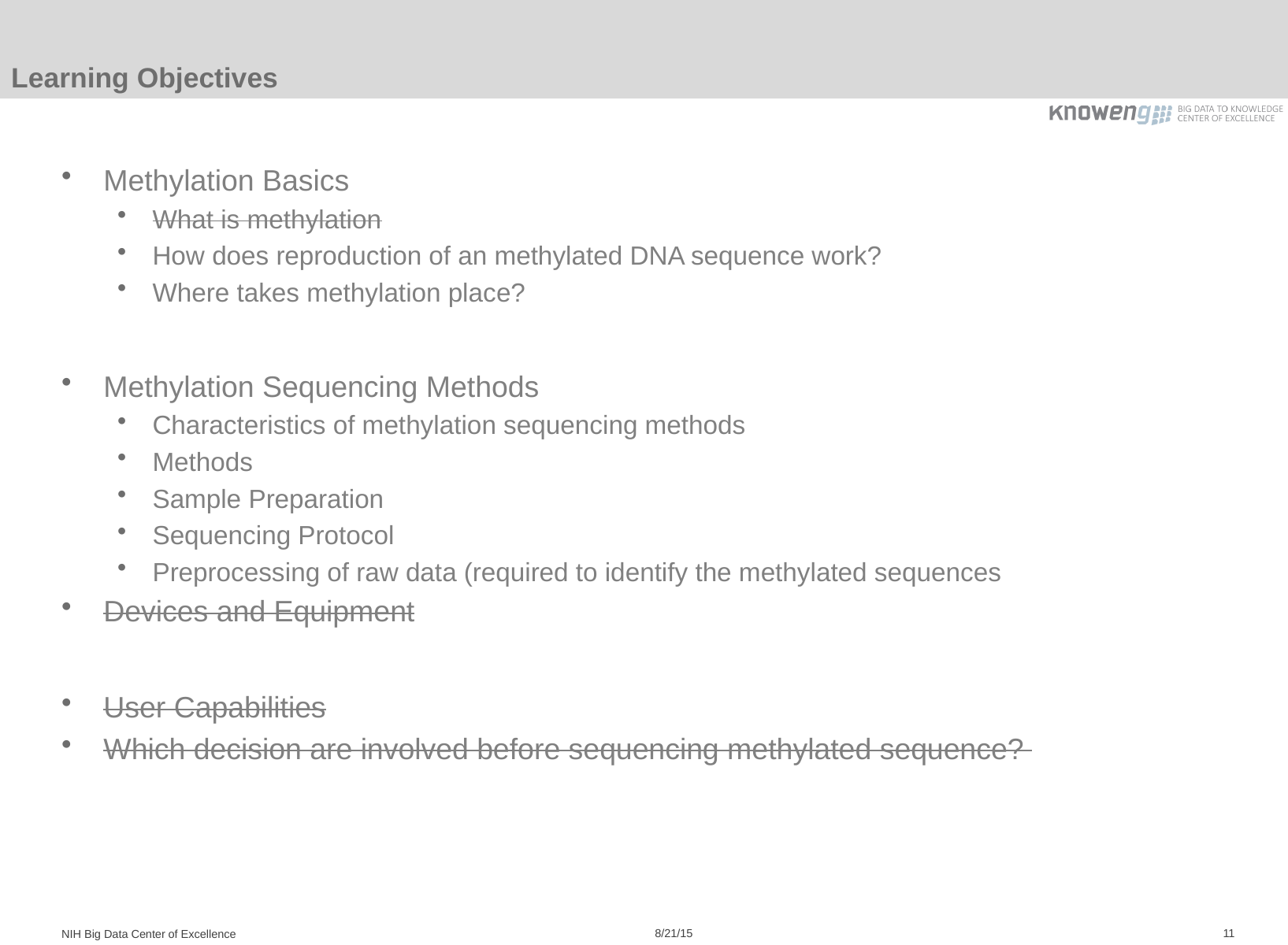

# Learning Objectives
Methylation Basics
What is methylation
How does reproduction of an methylated DNA sequence work?
Where takes methylation place?

Methylation Sequencing Methods
Characteristics of methylation sequencing methods
Methods
Sample Preparation
Sequencing Protocol
Preprocessing of raw data (required to identify the methylated sequences
Devices and Equipment

User Capabilities
Which decision are involved before sequencing methylated sequence?

NIH Big Data Center of Excellence
8/21/15
11